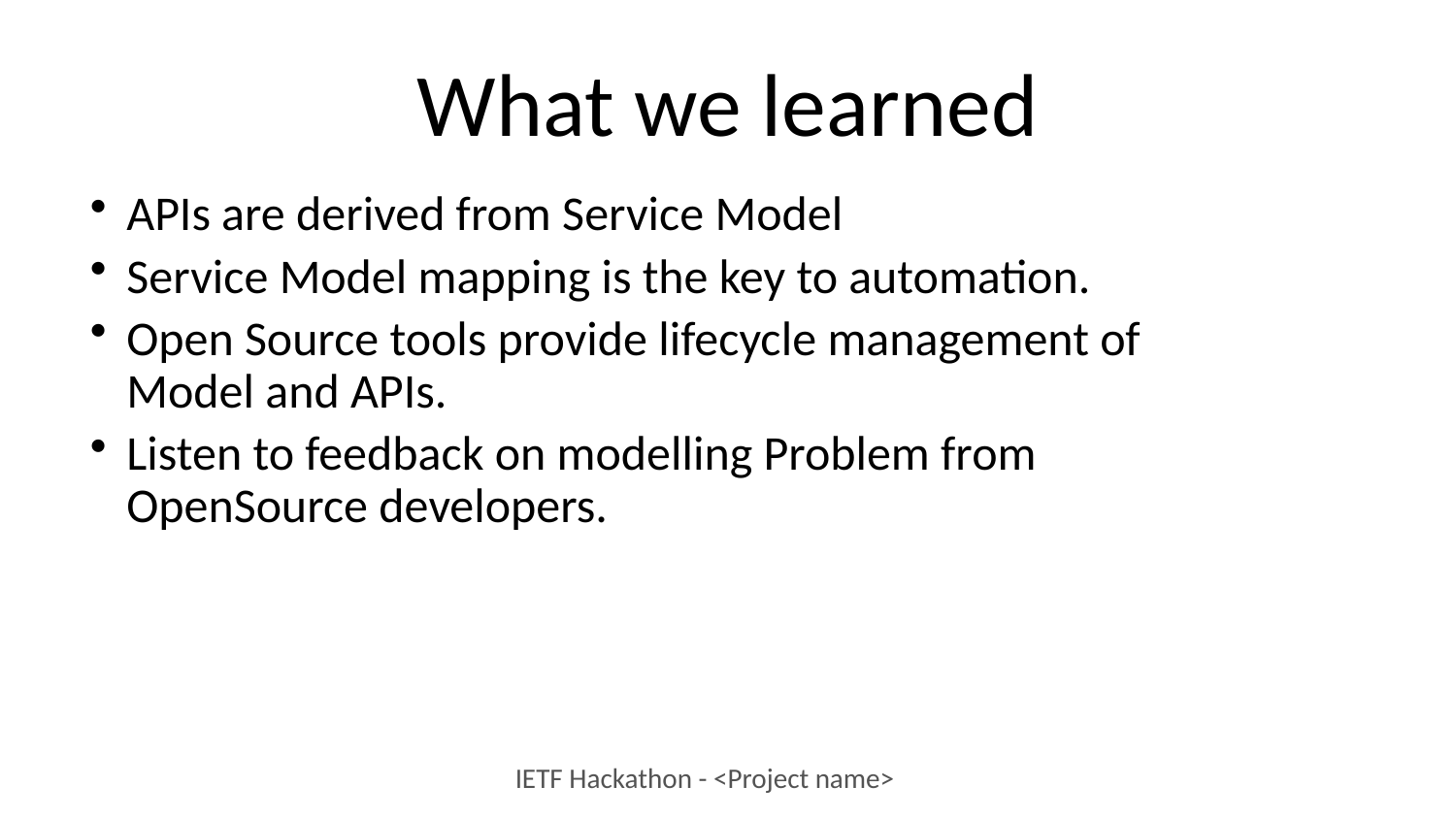

# What we learned
APIs are derived from Service Model
Service Model mapping is the key to automation.
Open Source tools provide lifecycle management of Model and APIs.
Listen to feedback on modelling Problem from OpenSource developers.